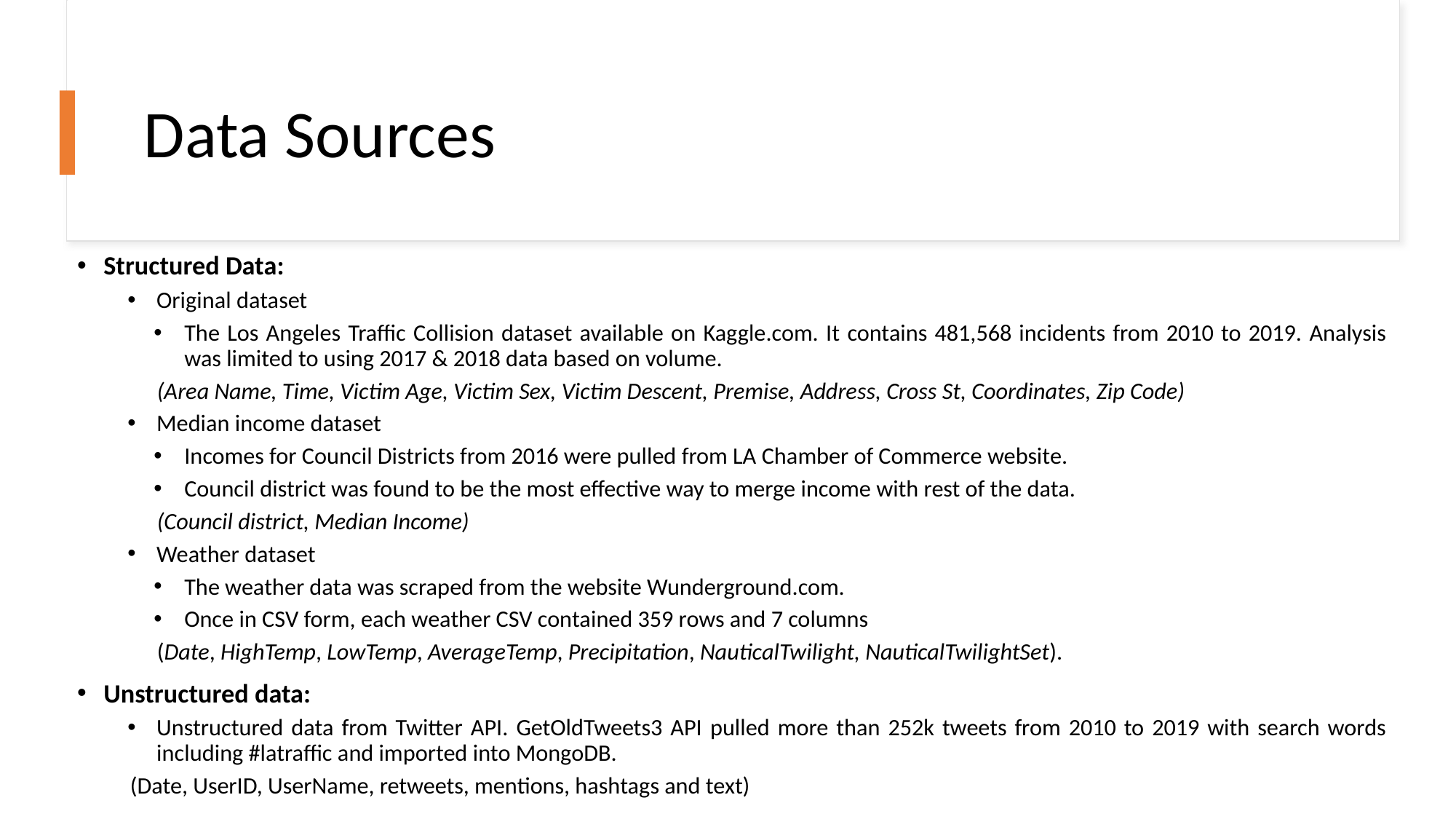

# Data Sources

Structured Data:
Original dataset
The Los Angeles Traffic Collision dataset available on Kaggle.com. It contains 481,568 incidents from 2010 to 2019. Analysis was limited to using 2017 & 2018 data based on volume.
(Area Name, Time, Victim Age, Victim Sex, Victim Descent, Premise, Address, Cross St, Coordinates, Zip Code)
Median income dataset
Incomes for Council Districts from 2016 were pulled from LA Chamber of Commerce website.
Council district was found to be the most effective way to merge income with rest of the data.
(Council district, Median Income)
Weather dataset
The weather data was scraped from the website Wunderground.com.
Once in CSV form, each weather CSV contained 359 rows and 7 columns
(Date, HighTemp, LowTemp, AverageTemp, Precipitation, NauticalTwilight, NauticalTwilightSet).
Unstructured data:
Unstructured data from Twitter API. GetOldTweets3 API pulled more than 252k tweets from 2010 to 2019 with search words including #latraffic and imported into MongoDB.
	(Date, UserID, UserName, retweets, mentions, hashtags and text)